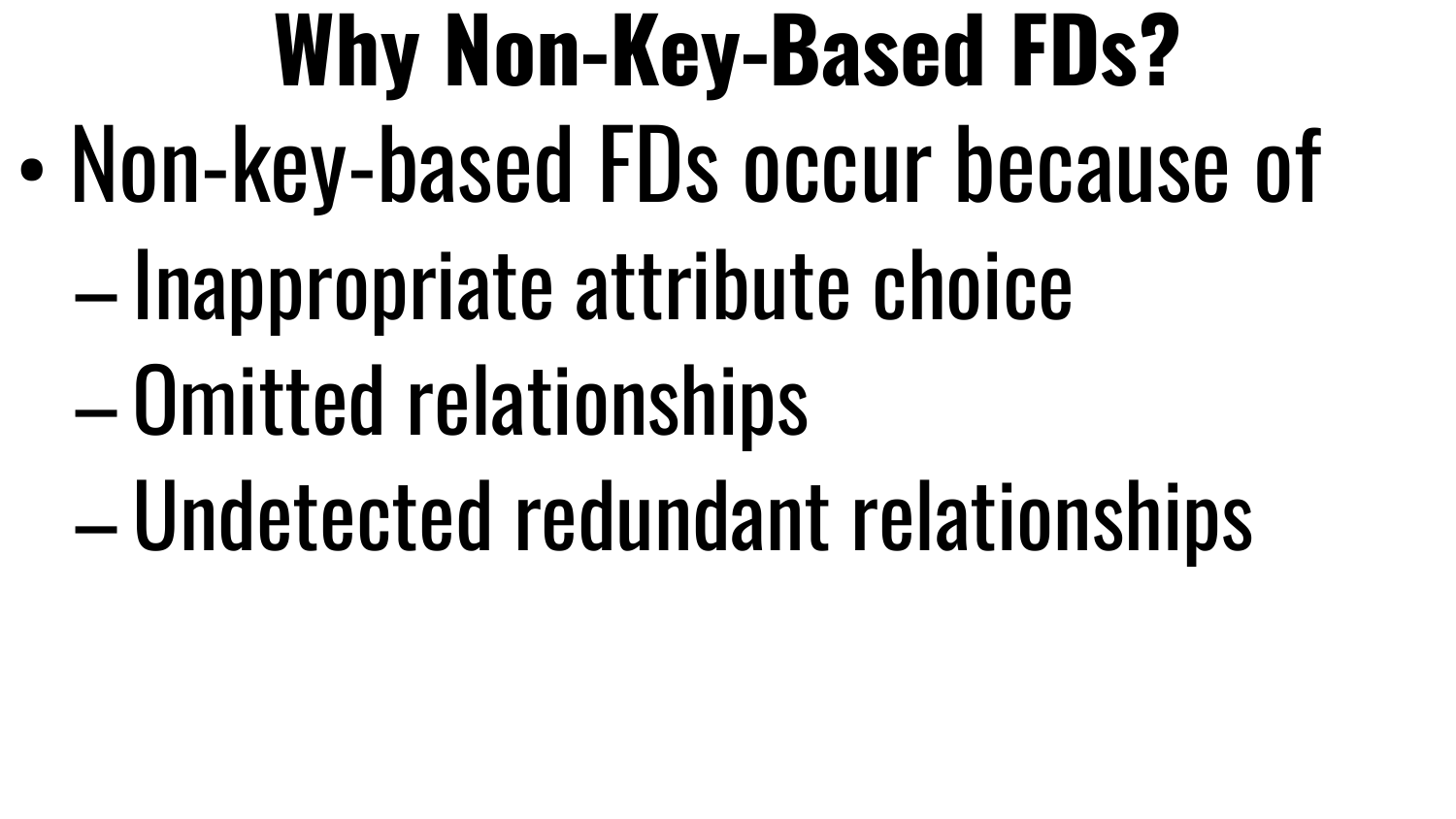

# Why Non-Key-Based FDs?
Non-key-based FDs occur because of
Inappropriate attribute choice
Omitted relationships
Undetected redundant relationships